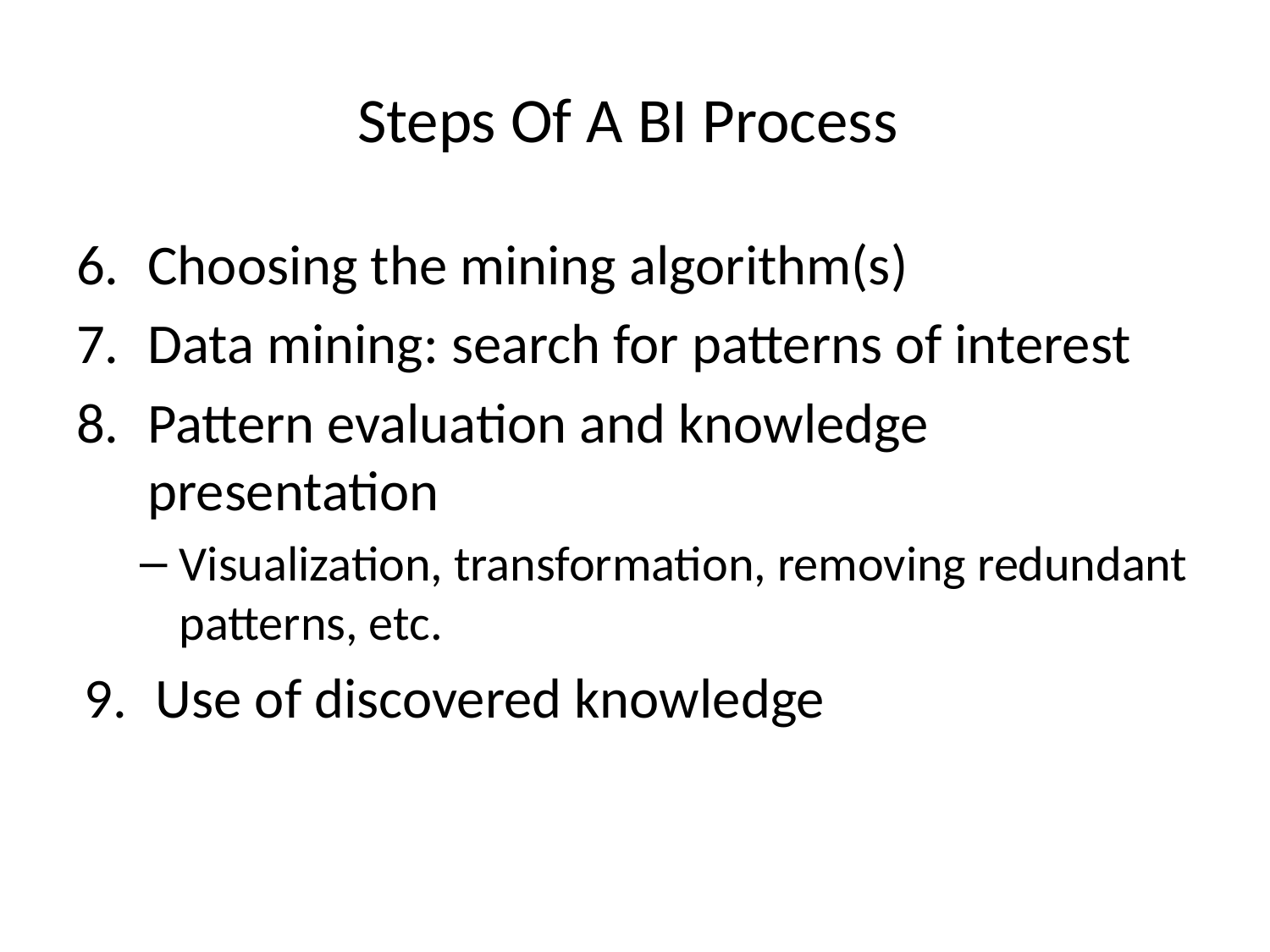

# Steps Of A BI Process
Choosing the mining algorithm(s)
Data mining: search for patterns of interest
Pattern evaluation and knowledge presentation
Visualization, transformation, removing redundant patterns, etc.
Use of discovered knowledge